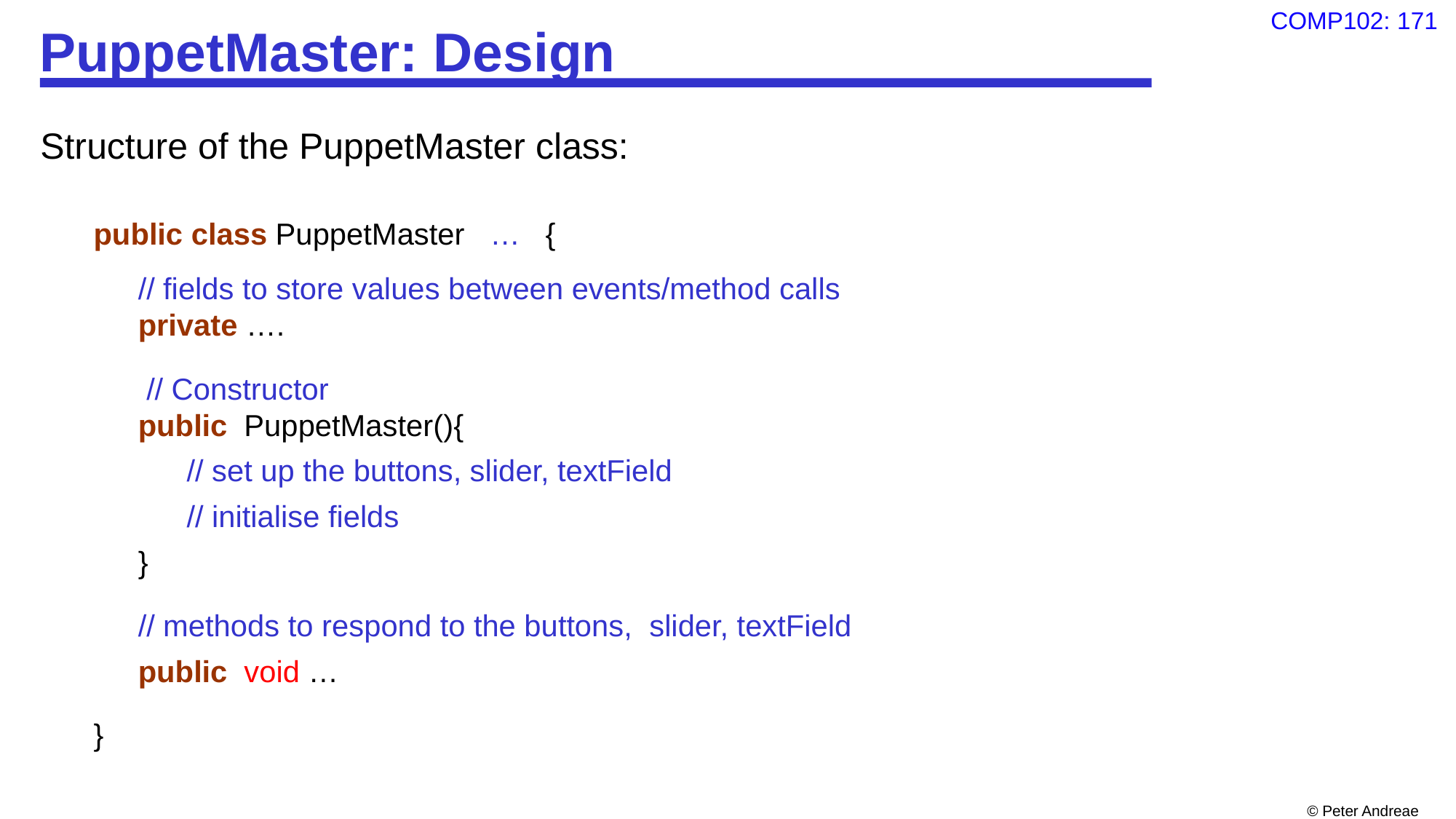

# PuppetMaster: Design
Structure of the PuppetMaster class:

public class PuppetMaster   …   {
// fields to store values between events/method calls
private ….
 // Constructor
public  PuppetMaster(){
// set up the buttons, slider, textField
// initialise fields
}
// methods to respond to the buttons,  slider, textField
public  void …
}